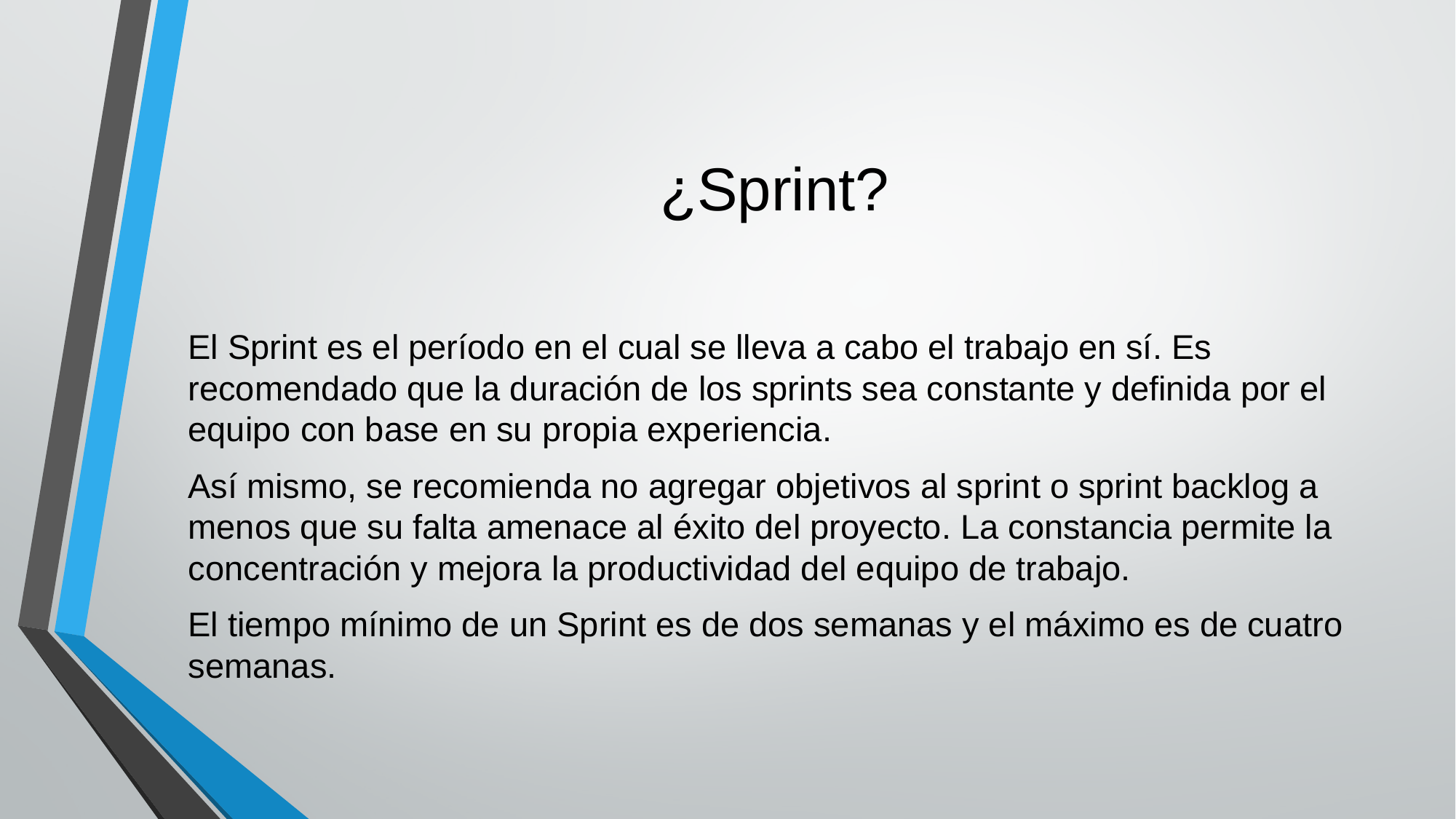

# ¿Sprint?
El Sprint es el período en el cual se lleva a cabo el trabajo en sí. Es recomendado que la duración de los sprints sea constante y definida por el equipo con base en su propia experiencia.
Así mismo, se recomienda no agregar objetivos al sprint o sprint backlog a menos que su falta amenace al éxito del proyecto. La constancia permite la concentración y mejora la productividad del equipo de trabajo.
El tiempo mínimo de un Sprint es de dos semanas y el máximo es de cuatro  semanas.